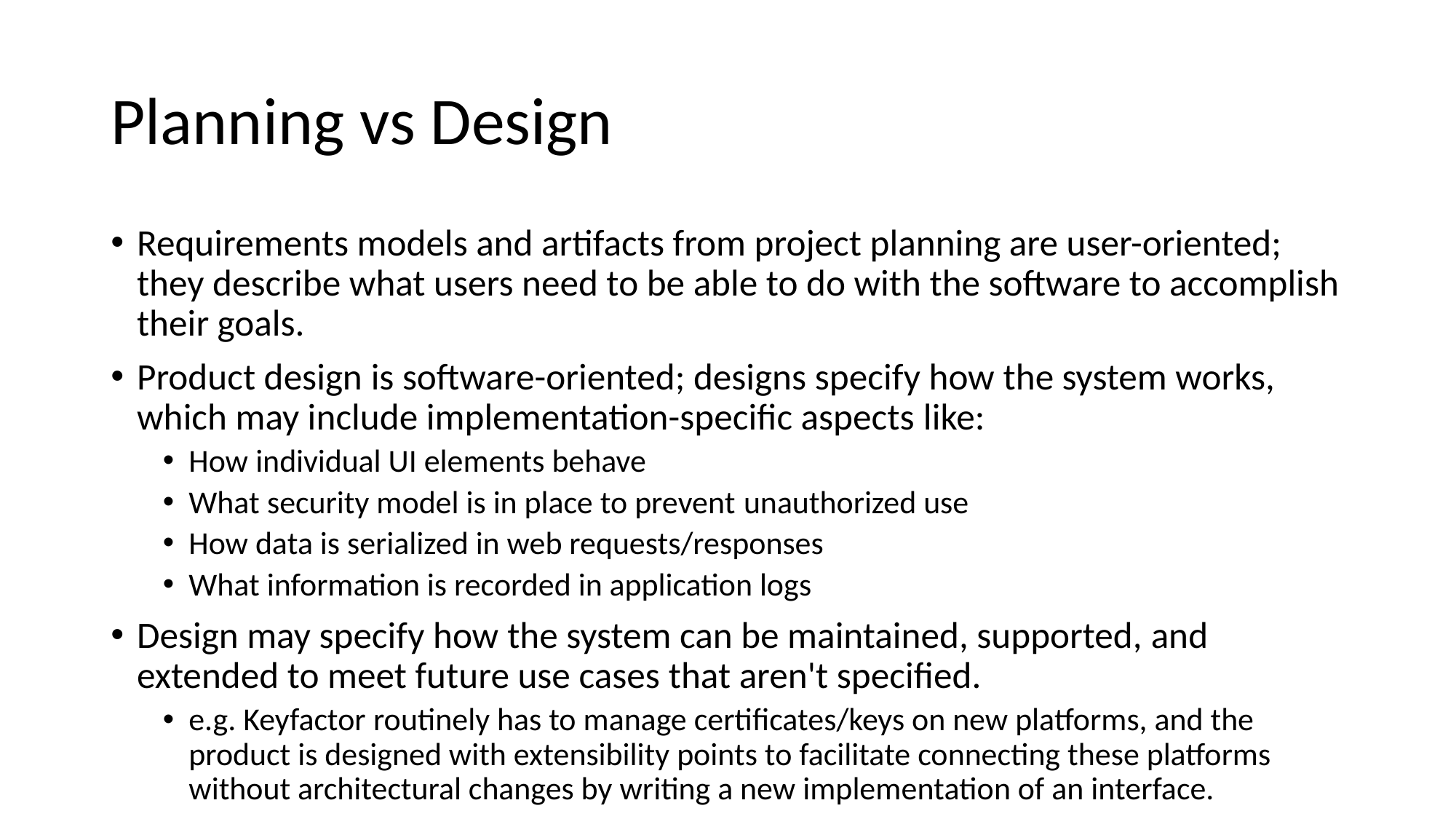

# Planning vs Design
Requirements models and artifacts from project planning are user-oriented; they describe what users need to be able to do with the software to accomplish their goals.
Product design is software-oriented; designs specify how the system works, which may include implementation-specific aspects like:
How individual UI elements behave
What security model is in place to prevent unauthorized use
How data is serialized in web requests/responses
What information is recorded in application logs
Design may specify how the system can be maintained, supported, and extended to meet future use cases that aren't specified.
e.g. Keyfactor routinely has to manage certificates/keys on new platforms, and the product is designed with extensibility points to facilitate connecting these platforms without architectural changes by writing a new implementation of an interface.